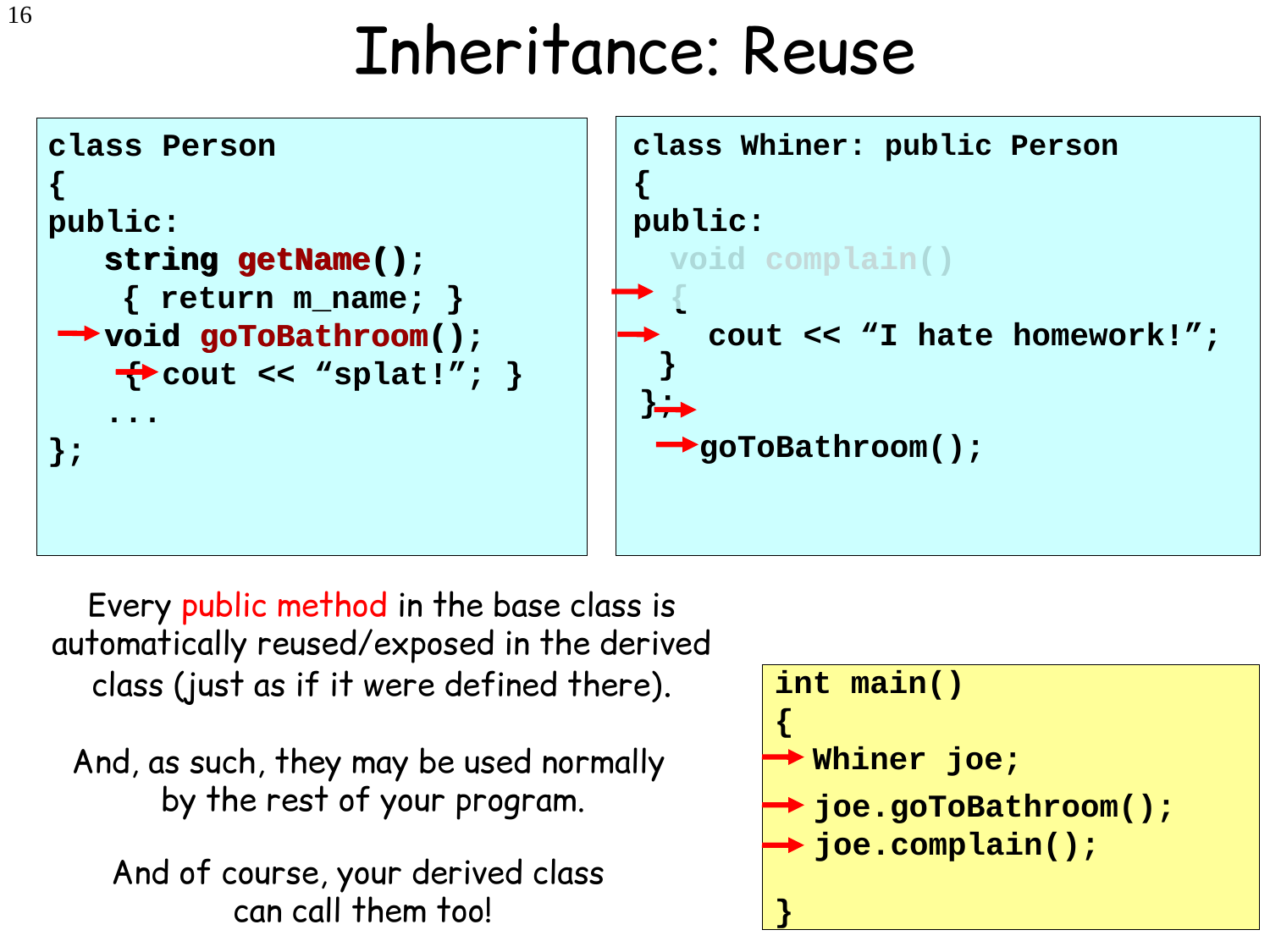

# Inheritance: Reuse
16

class Person
{
public:
   string getName()
    { return m_name; }
   void goToBathroom()
    { cout << “splat!”; }
   ...
};

class Whiner: public Person
{
public:
string getName();
  void complain()
  {
    cout << “I hate homework!”;

void goToBathroom();

 }
};

goToBathroom();

Every public method in the base class is automatically reused/exposed in the derived class (just as if it were defined there).
int main()
{
  Whiner joe;

}

And, as such, they may be used normally
by the rest of your program.

joe.goToBathroom();

joe.complain();

And of course, your derived class
can call them too!